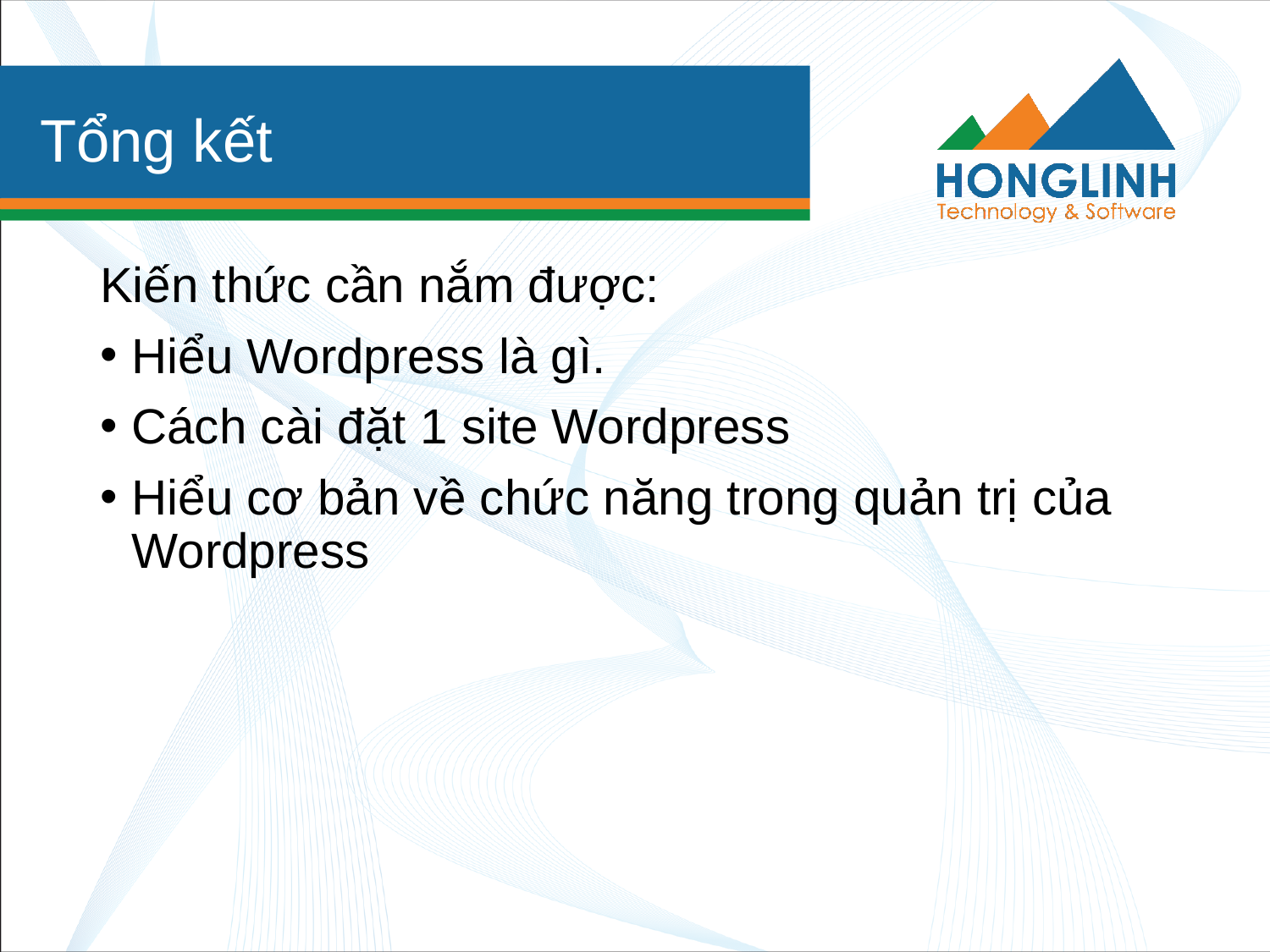

# Tổng kết
Kiến thức cần nắm được:
Hiểu Wordpress là gì.
Cách cài đặt 1 site Wordpress
Hiểu cơ bản về chức năng trong quản trị của Wordpress